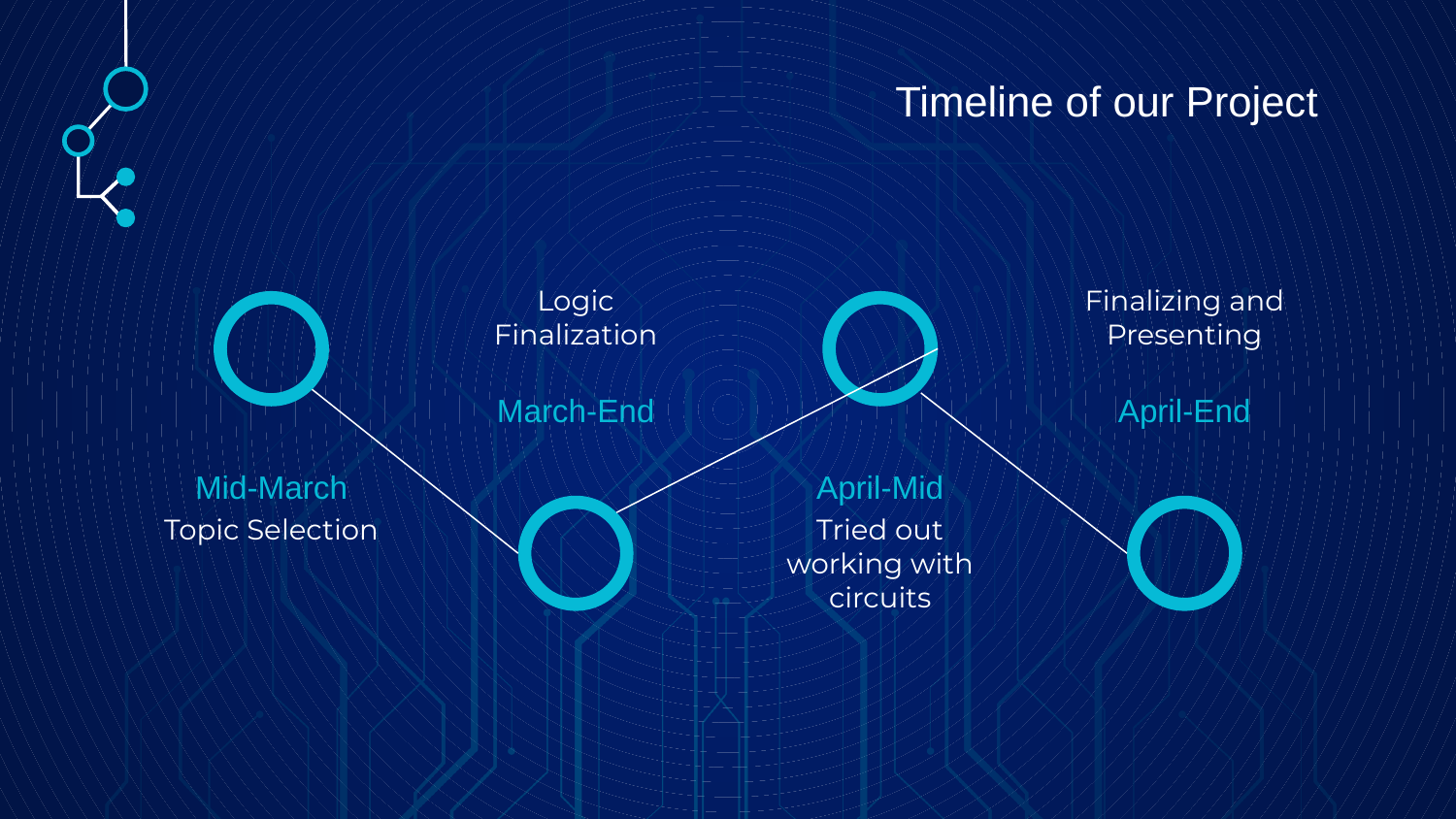

# Timeline of our Project

Logic Finalization
Finalizing and Presenting

March-End
April-End
Mid-March
April-Mid

Topic Selection
Tried out working with circuits